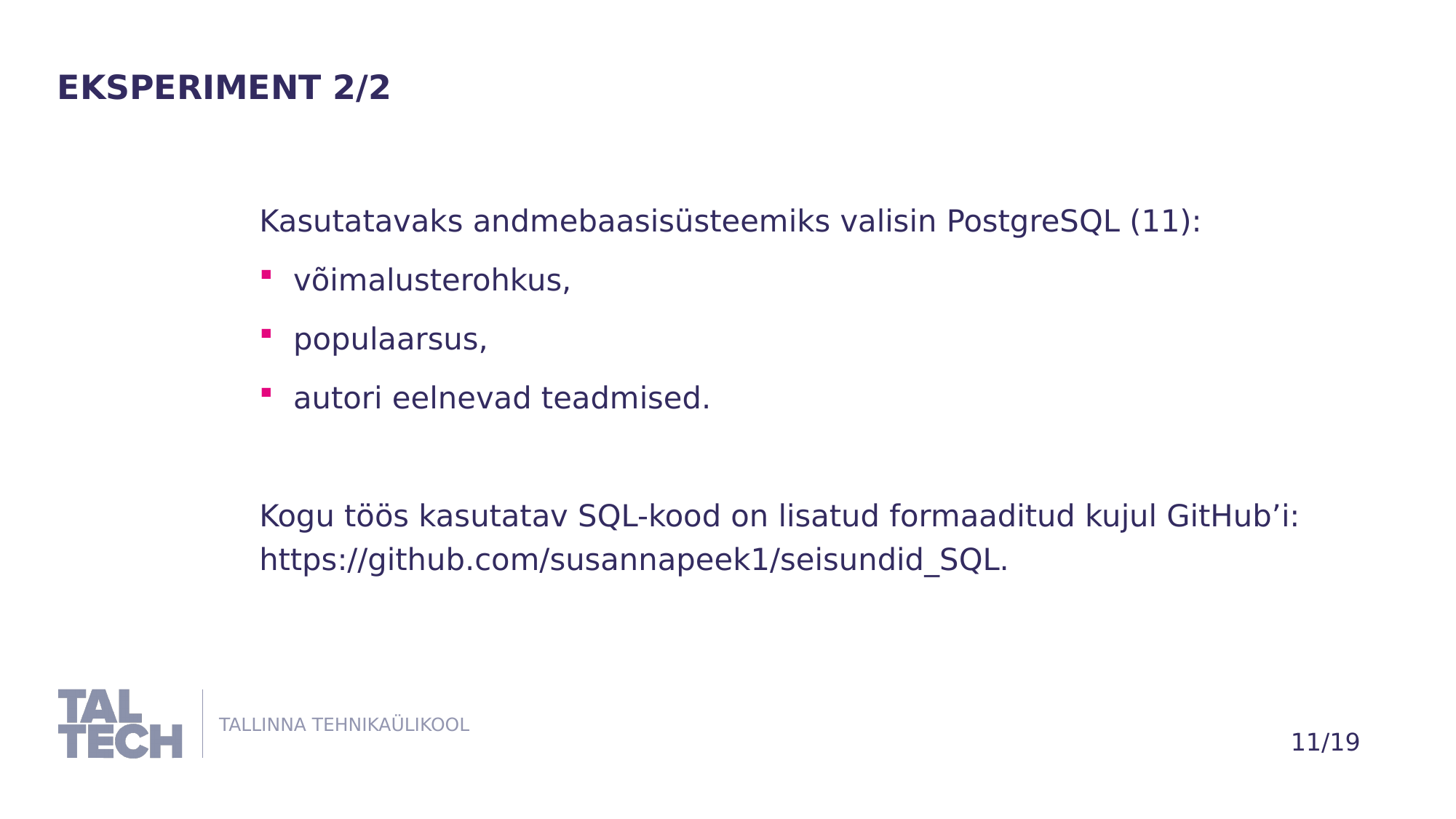

EKSPERIMENT 2/2
Kasutatavaks andmebaasisüsteemiks valisin PostgreSQL (11):
võimalusterohkus,
populaarsus,
autori eelnevad teadmised.

Kogu töös kasutatav SQL-kood on lisatud formaaditud kujul GitHub’i: https://github.com/susannapeek1/seisundid_SQL.

11/19